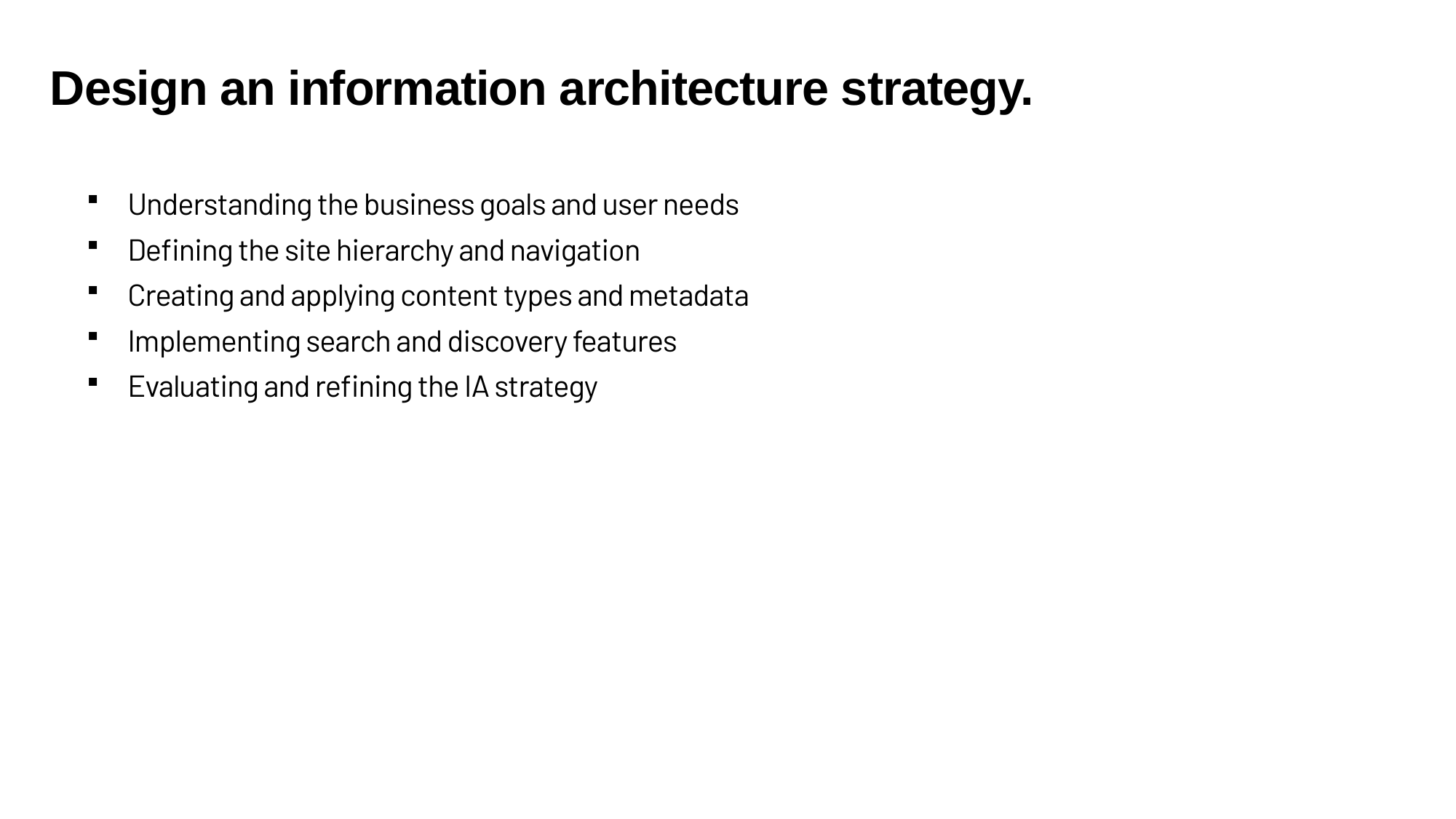

# Design an information architecture strategy.
Understanding the business goals and user needs
Defining the site hierarchy and navigation
Creating and applying content types and metadata
Implementing search and discovery features
Evaluating and refining the IA strategy